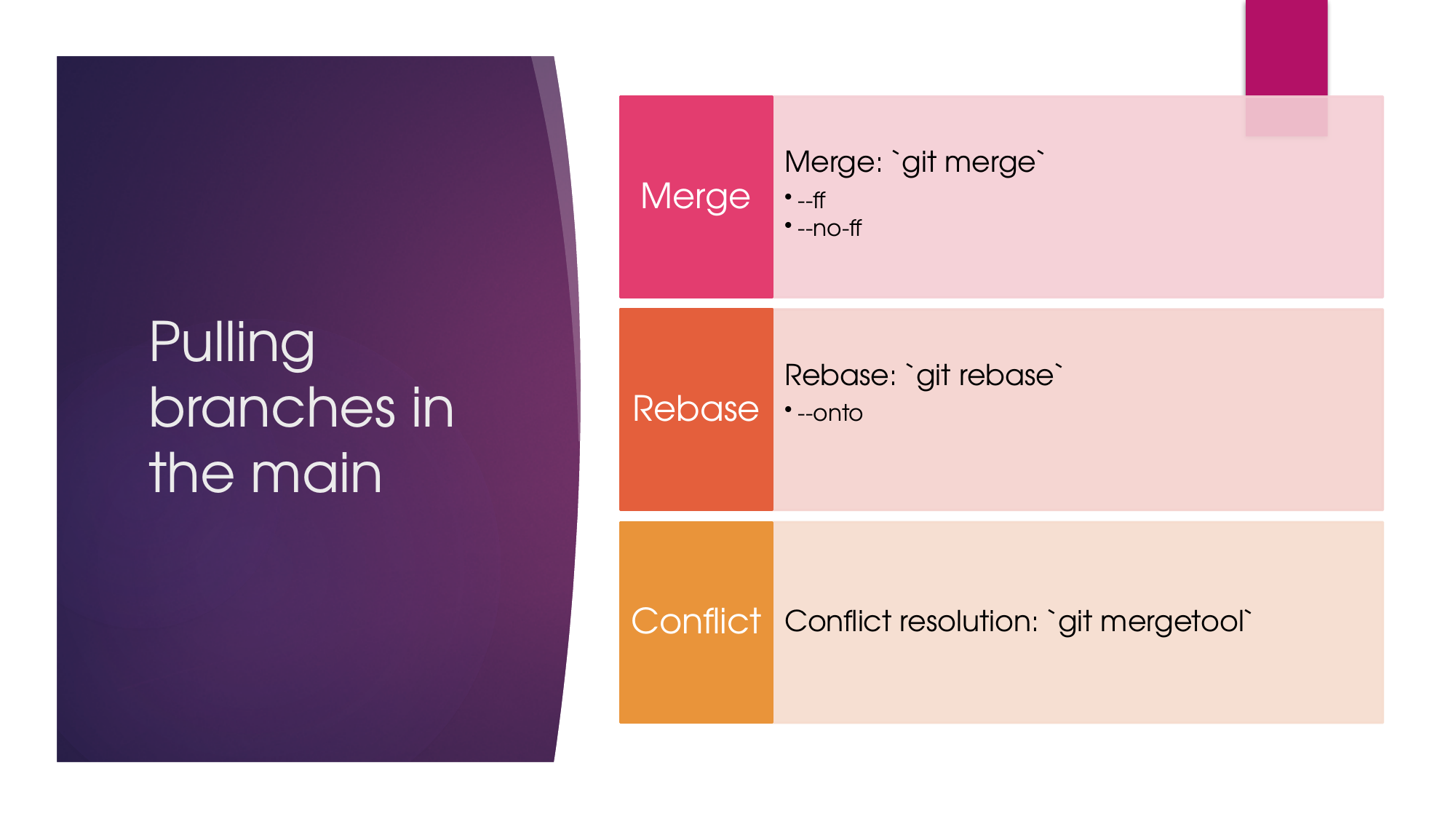

Merge: `git merge`
--ff
--no-ff
Merge
Rebase: `git rebase`
--onto
Rebase
Conflict resolution: `git mergetool`
Conflict
# Pulling branches in the main